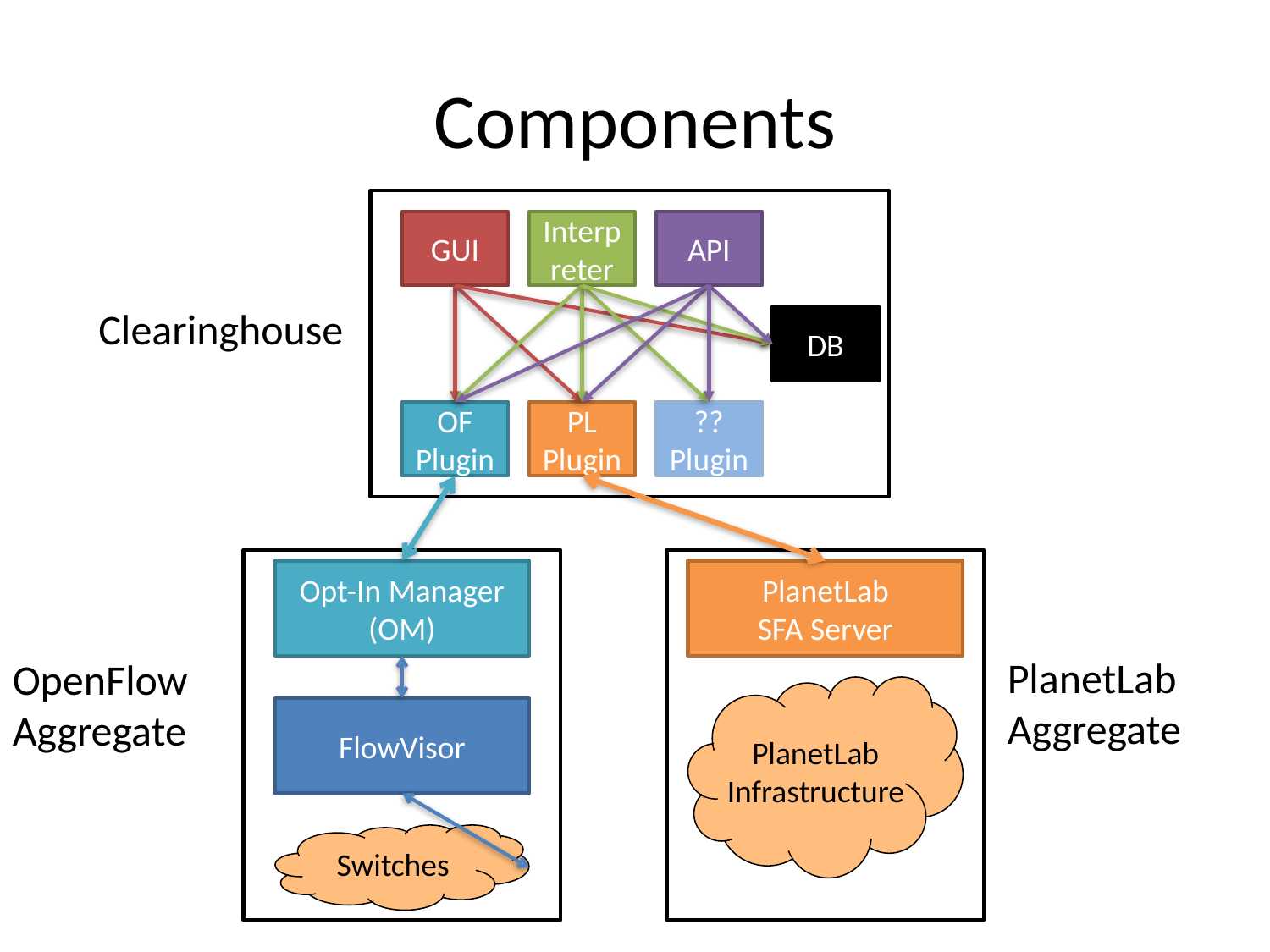

# Components

GUI
Interpreter
API
Clearinghouse
DB
OF Plugin
PL Plugin
?? Plugin
cl

Opt-In Manager (OM)
PlanetLab
SFA Server
PlanetLab Aggregate
OpenFlow Aggregate
PlanetLab
Infrastructure
FlowVisor
Switches